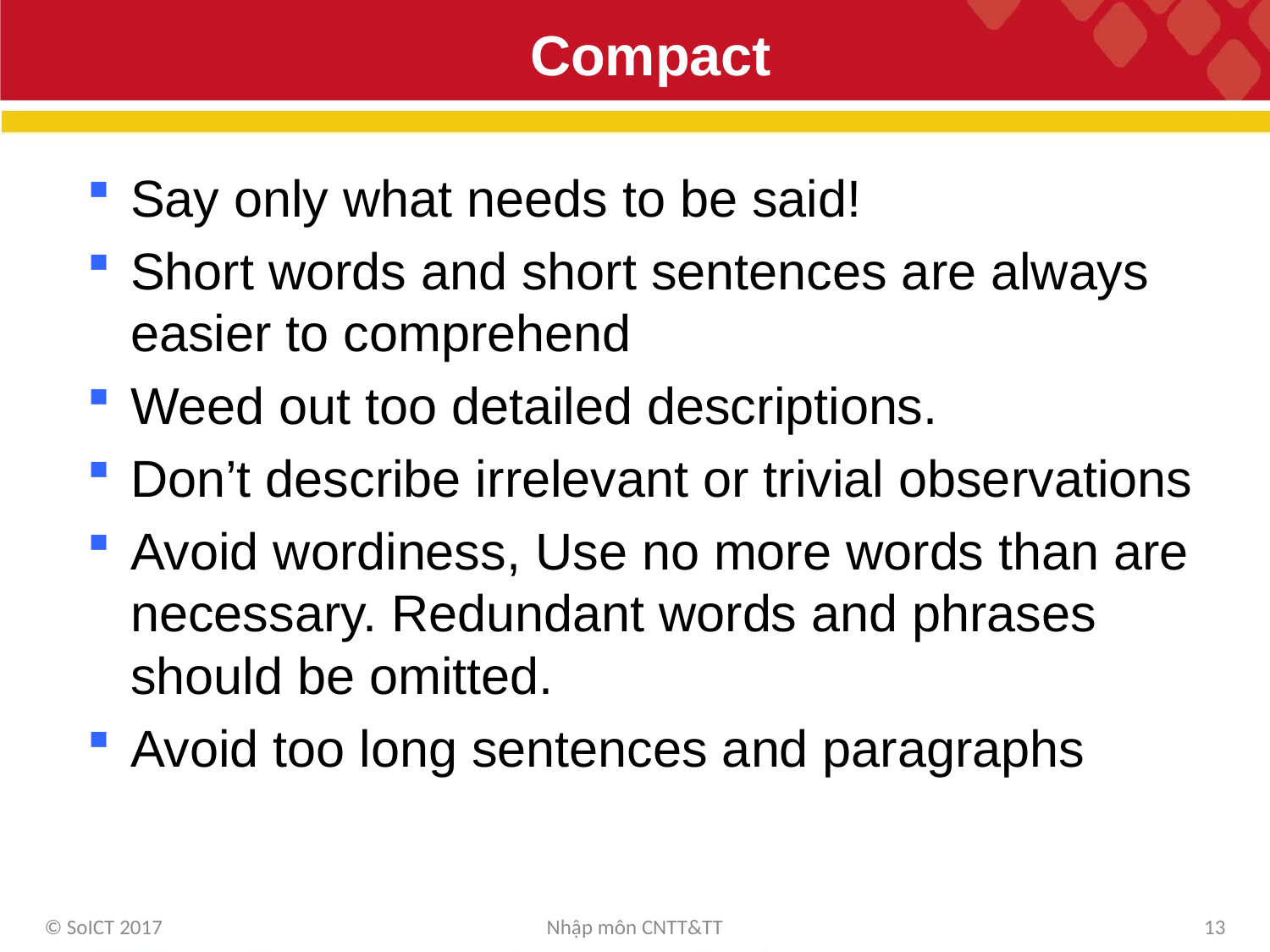

# Compact
Say only what needs to be said!
Short words and short sentences are always easier to comprehend
Weed out too detailed descriptions.
Don’t describe irrelevant or trivial observations
Avoid wordiness, Use no more words than are necessary. Redundant words and phrases should be omitted.
Avoid too long sentences and paragraphs

© SoICT 2017
Nhập môn CNTT&TT
13